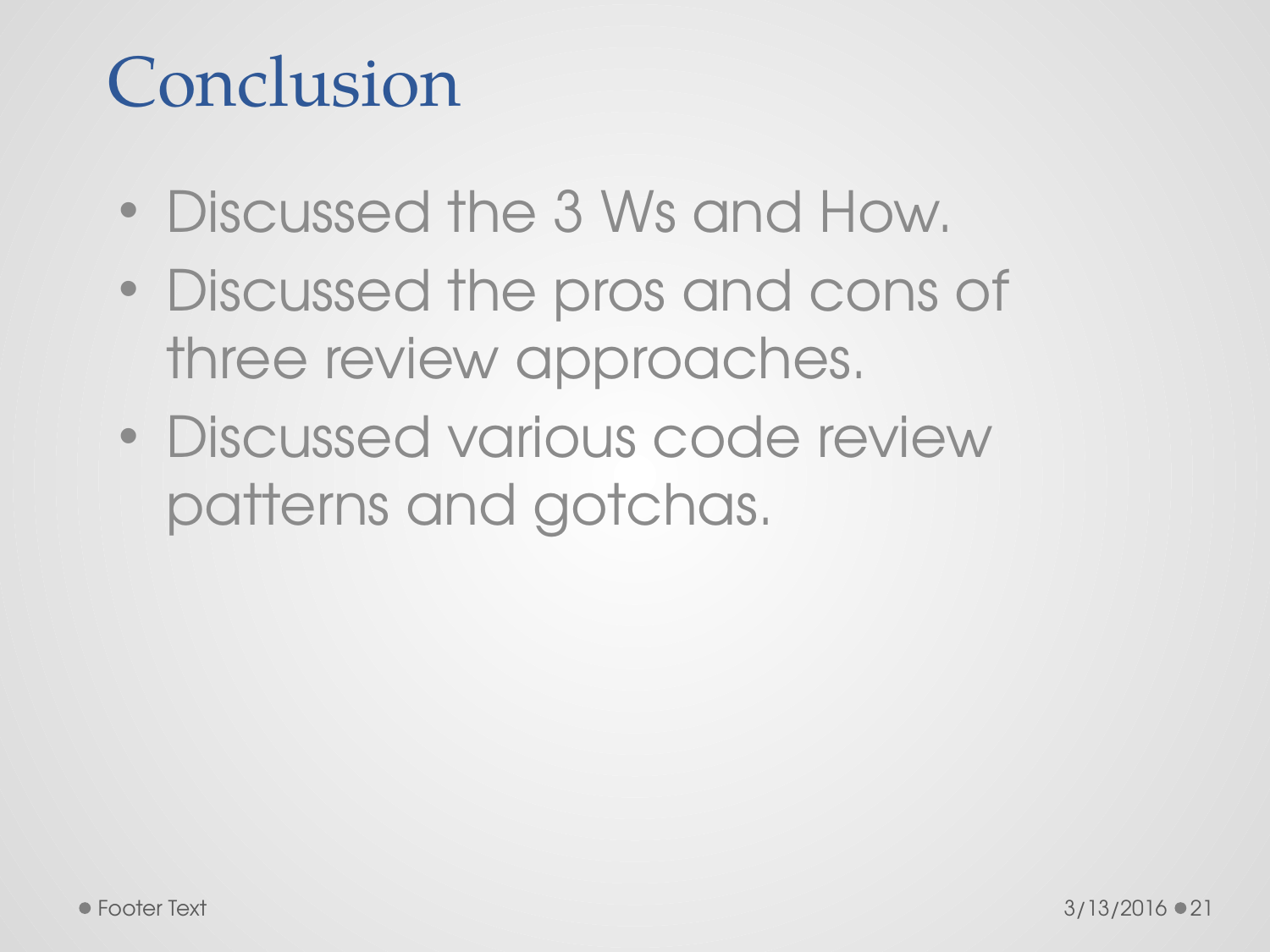

# Conclusion
Discussed the 3 Ws and How.
Discussed the pros and cons of three review approaches.
Discussed various code review patterns and gotchas.
Footer Text
3/13/2016
21